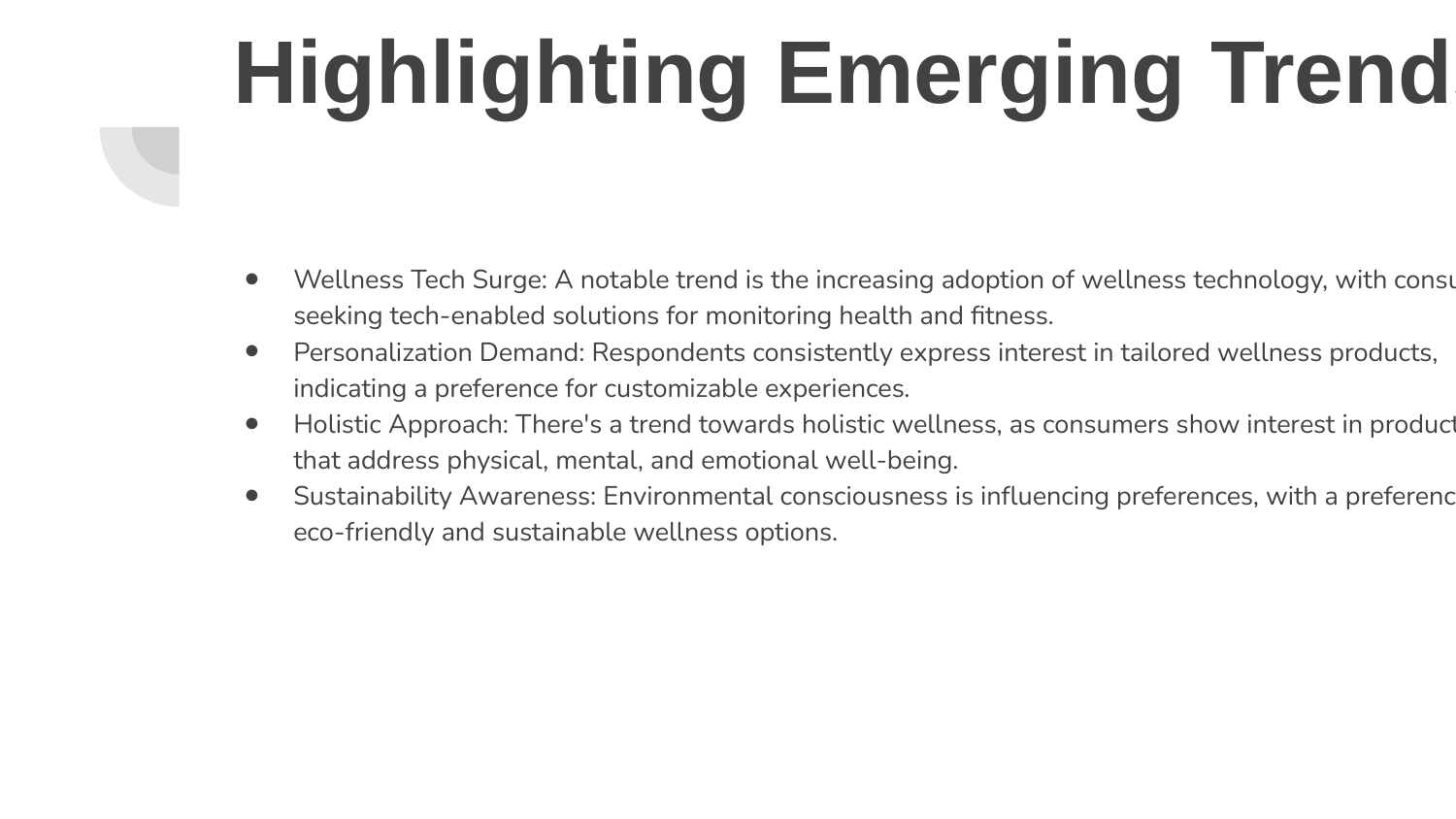

# Highlighting Emerging Trends
Wellness Tech Surge: A notable trend is the increasing adoption of wellness technology, with consumers seeking tech-enabled solutions for monitoring health and fitness.
Personalization Demand: Respondents consistently express interest in tailored wellness products, indicating a preference for customizable experiences.
Holistic Approach: There's a trend towards holistic wellness, as consumers show interest in products that address physical, mental, and emotional well-being.
Sustainability Awareness: Environmental consciousness is influencing preferences, with a preference for eco-friendly and sustainable wellness options.